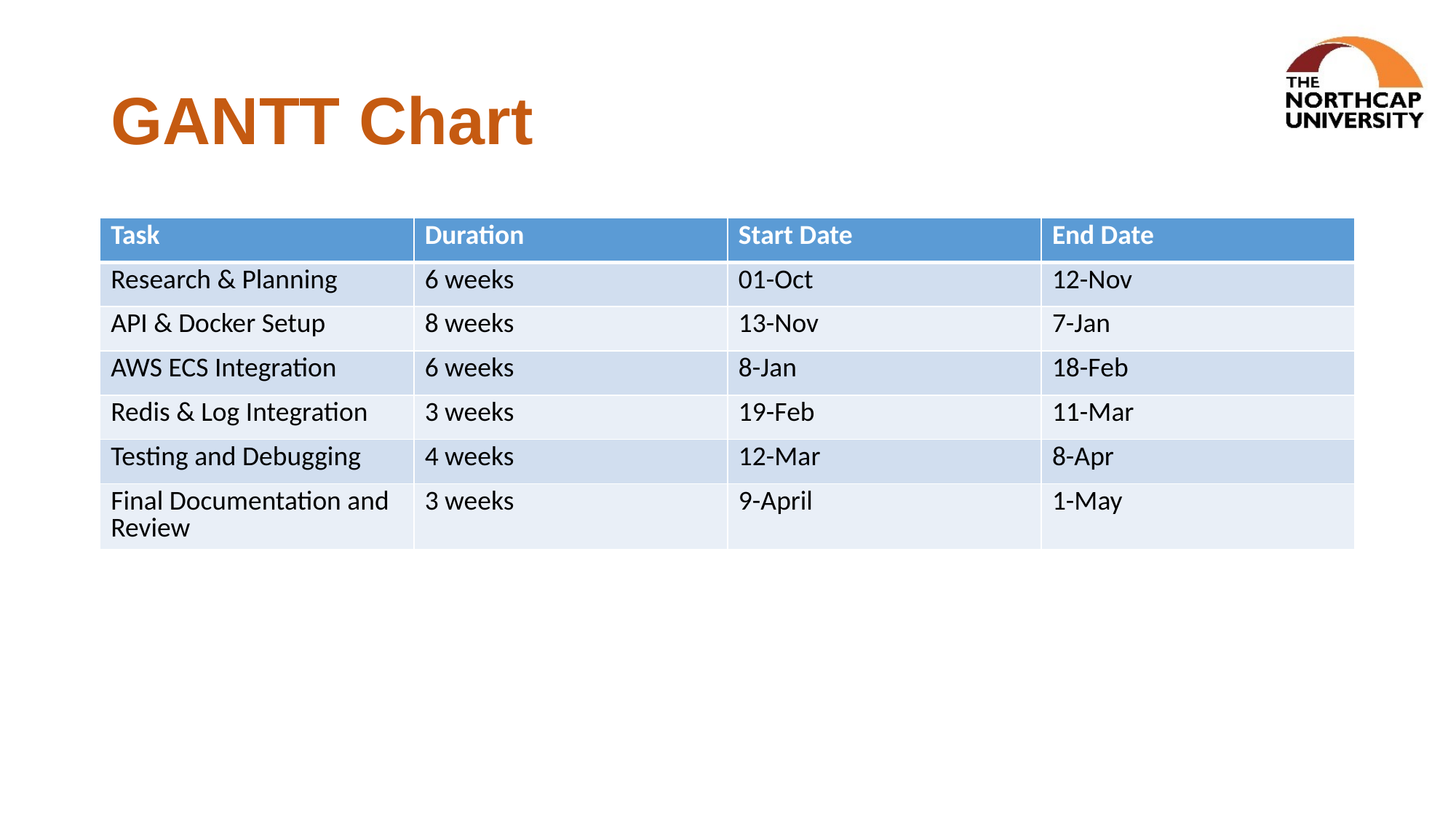

# GANTT Chart
| Task | Duration | Start Date | End Date |
| --- | --- | --- | --- |
| Research & Planning | 6 weeks | 01-Oct | 12-Nov |
| API & Docker Setup | 8 weeks | 13-Nov | 7-Jan |
| AWS ECS Integration | 6 weeks | 8-Jan | 18-Feb |
| Redis & Log Integration | 3 weeks | 19-Feb | 11-Mar |
| Testing and Debugging | 4 weeks | 12-Mar | 8-Apr |
| Final Documentation and Review | 3 weeks | 9-April | 1-May |